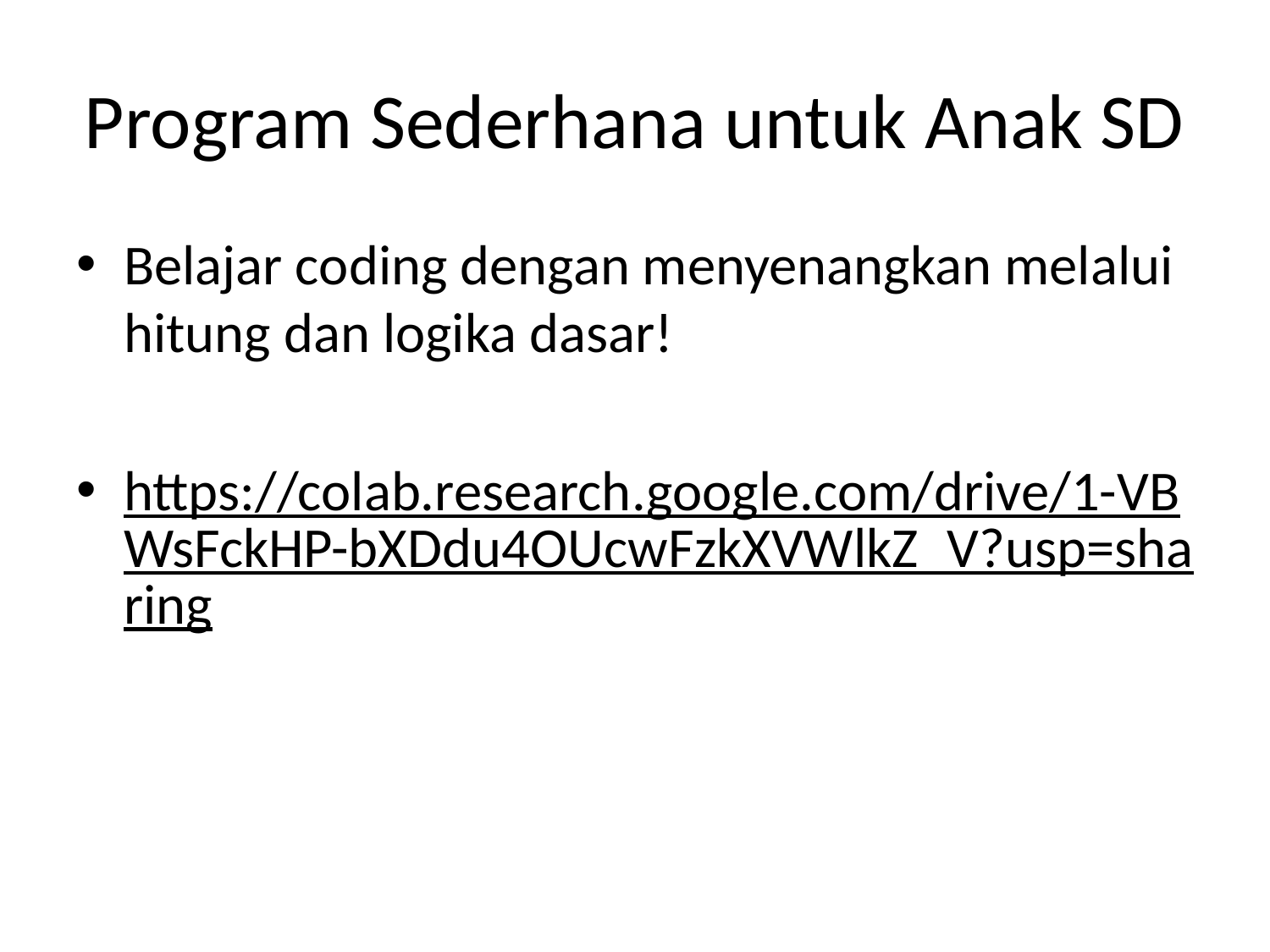

# Program Sederhana untuk Anak SD
Belajar coding dengan menyenangkan melalui hitung dan logika dasar!

https://colab.research.google.com/drive/1-VBWsFckHP-bXDdu4OUcwFzkXVWlkZ_V?usp=sharing